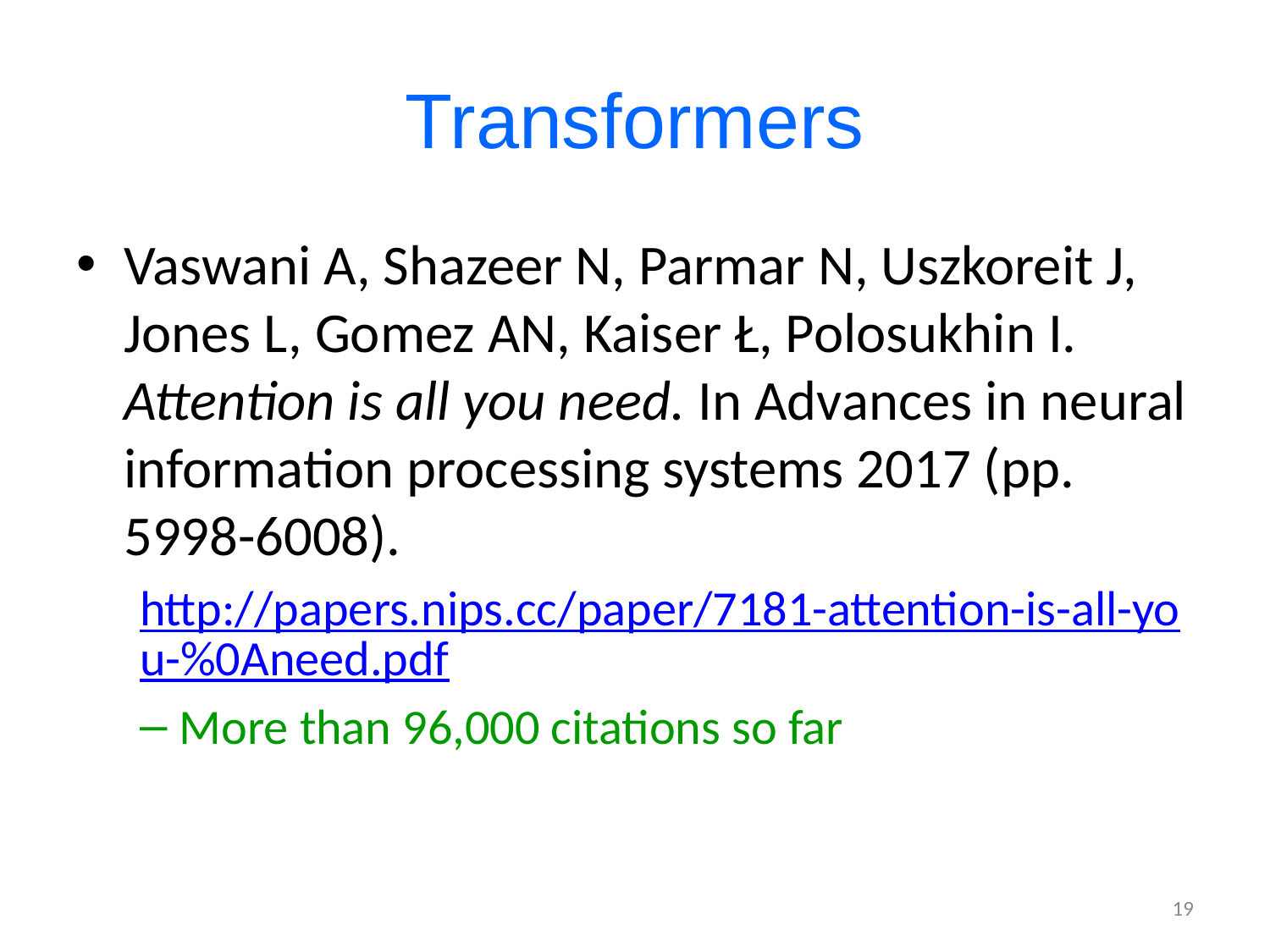

# Transformers
Vaswani A, Shazeer N, Parmar N, Uszkoreit J, Jones L, Gomez AN, Kaiser Ł, Polosukhin I. Attention is all you need. In Advances in neural information processing systems 2017 (pp. 5998-6008).
http://papers.nips.cc/paper/7181-attention-is-all-you-%0Aneed.pdf
More than 96,000 citations so far

19